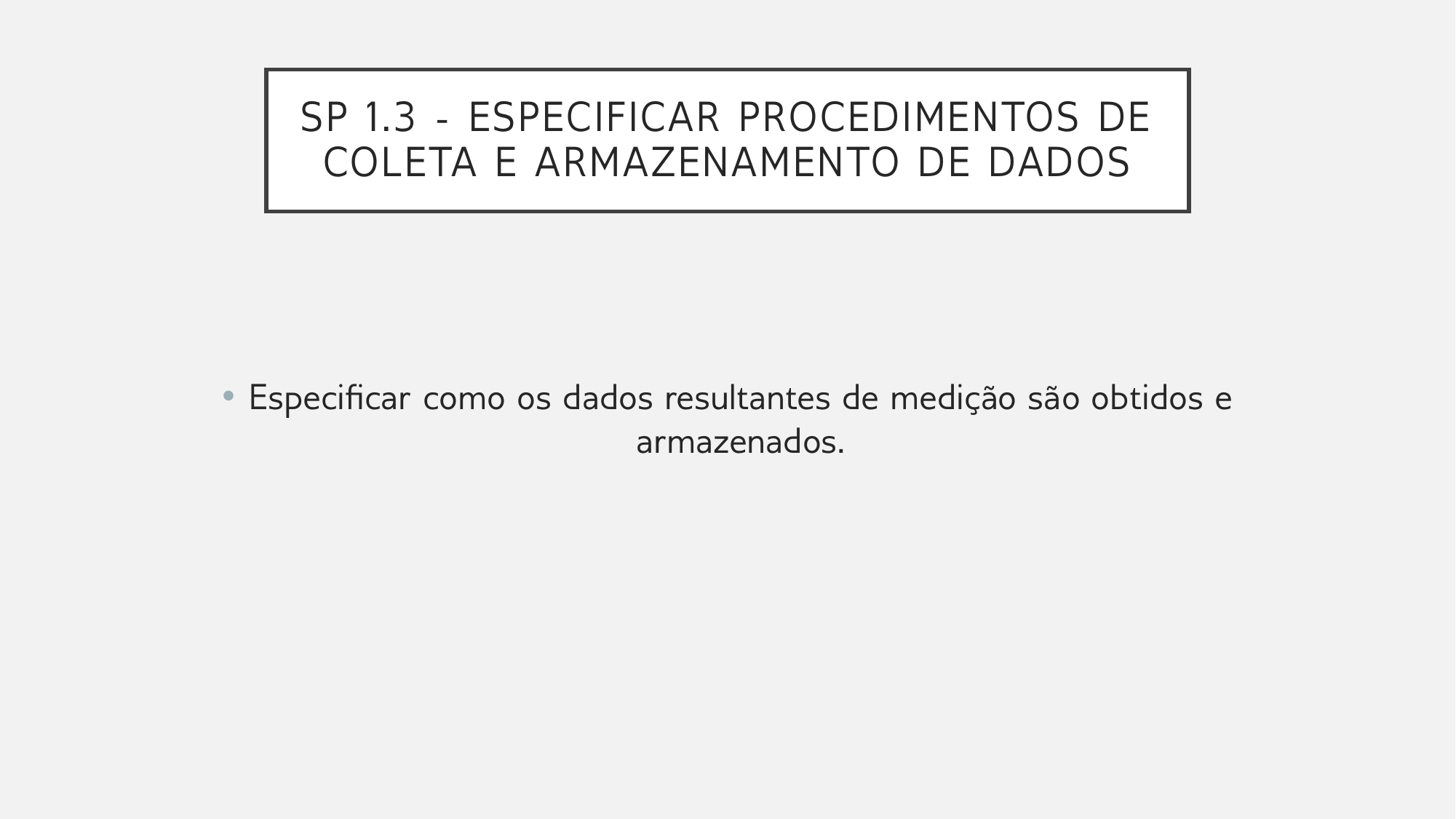

# Sp 1.3 - Especificar Procedimentos de Coleta e Armazenamento de Dados
Especificar como os dados resultantes de medição são obtidos e armazenados.